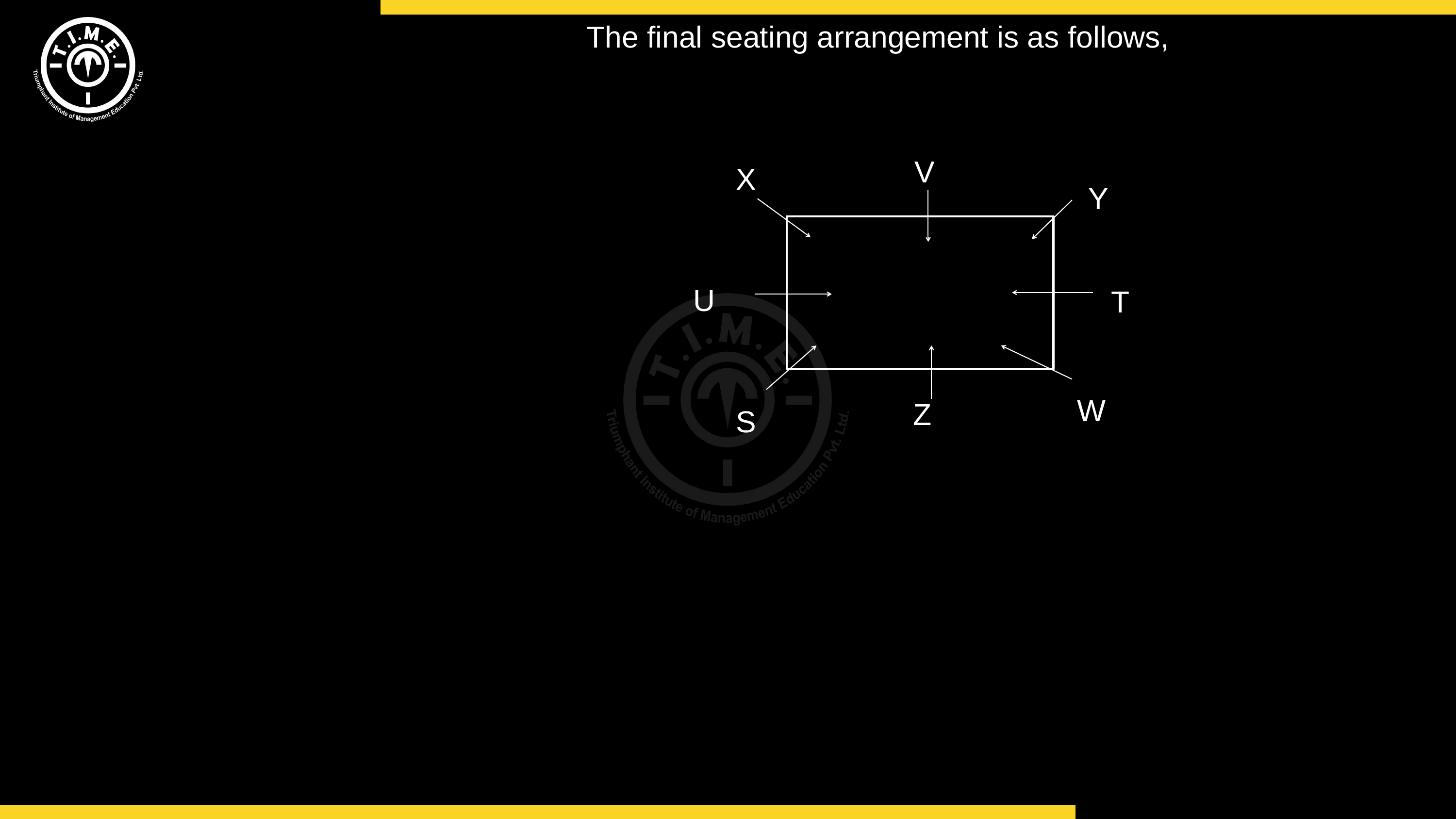

The final seating arrangement is as follows,

V
X
Y
U
T
W
Z
S